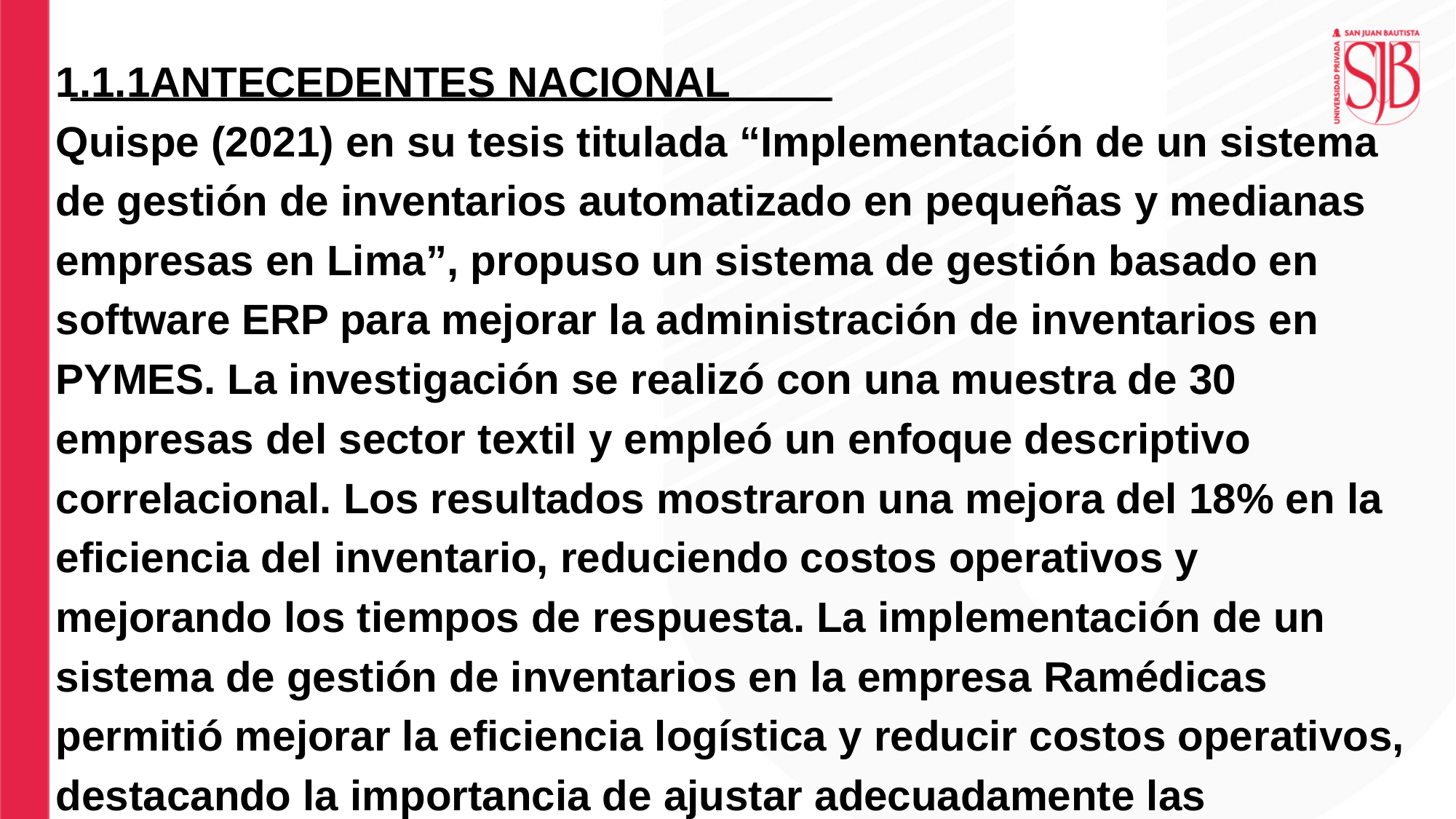

1.1.1ANTECEDENTES NACIONAL
Quispe (2021) en su tesis titulada “Implementación de un sistema de gestión de inventarios automatizado en pequeñas y medianas empresas en Lima”, propuso un sistema de gestión basado en software ERP para mejorar la administración de inventarios en PYMES. La investigación se realizó con una muestra de 30 empresas del sector textil y empleó un enfoque descriptivo correlacional. Los resultados mostraron una mejora del 18% en la eficiencia del inventario, reduciendo costos operativos y mejorando los tiempos de respuesta. La implementación de un sistema de gestión de inventarios en la empresa Ramédicas permitió mejorar la eficiencia logística y reducir costos operativos, destacando la importancia de ajustar adecuadamente las existencias